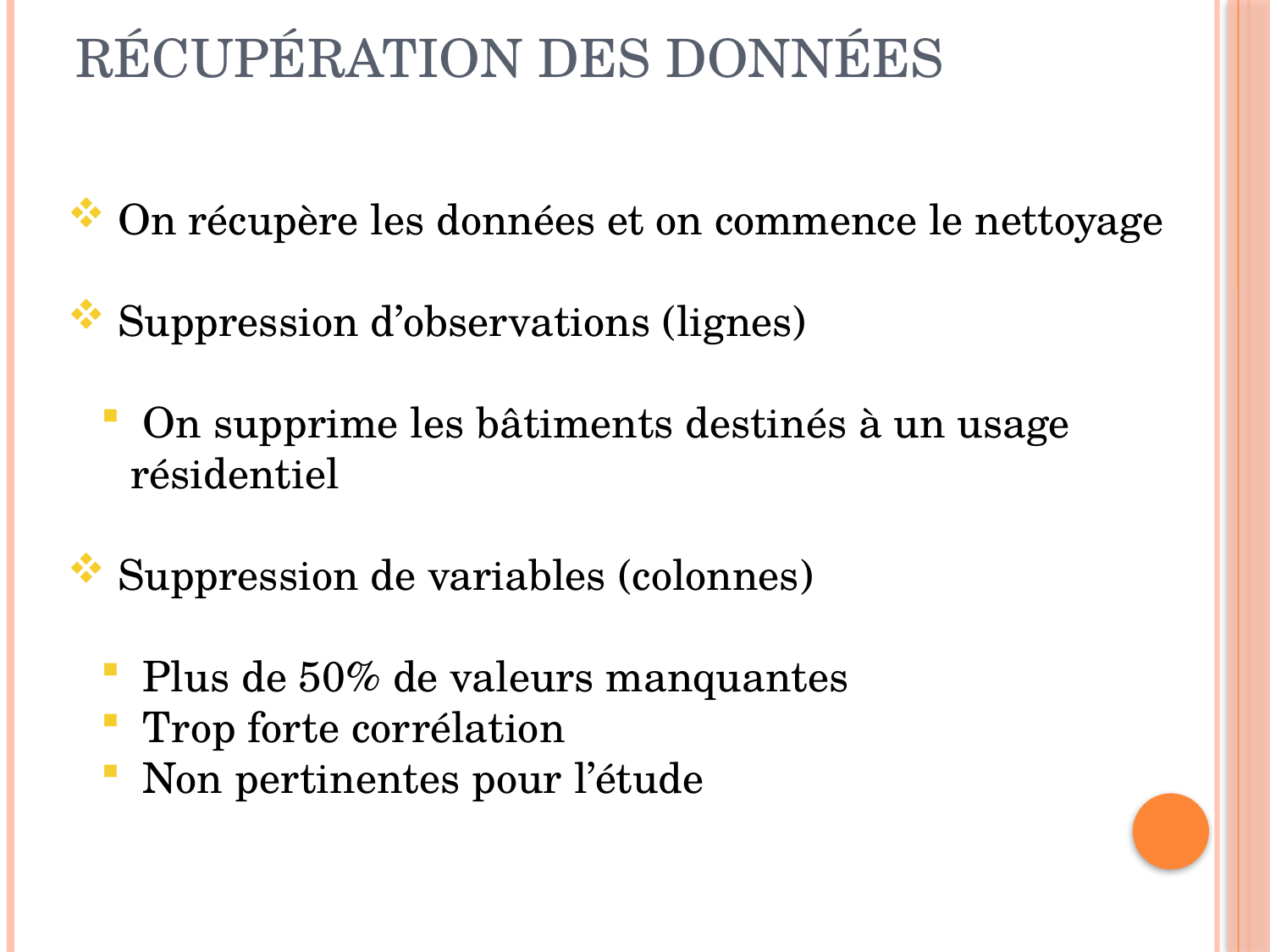

# Récupération des données
 On récupère les données et on commence le nettoyage

 Suppression d’observations (lignes)

 On supprime les bâtiments destinés à un usage résidentiel

 Suppression de variables (colonnes)

 Plus de 50% de valeurs manquantes
 Trop forte corrélation
 Non pertinentes pour l’étude